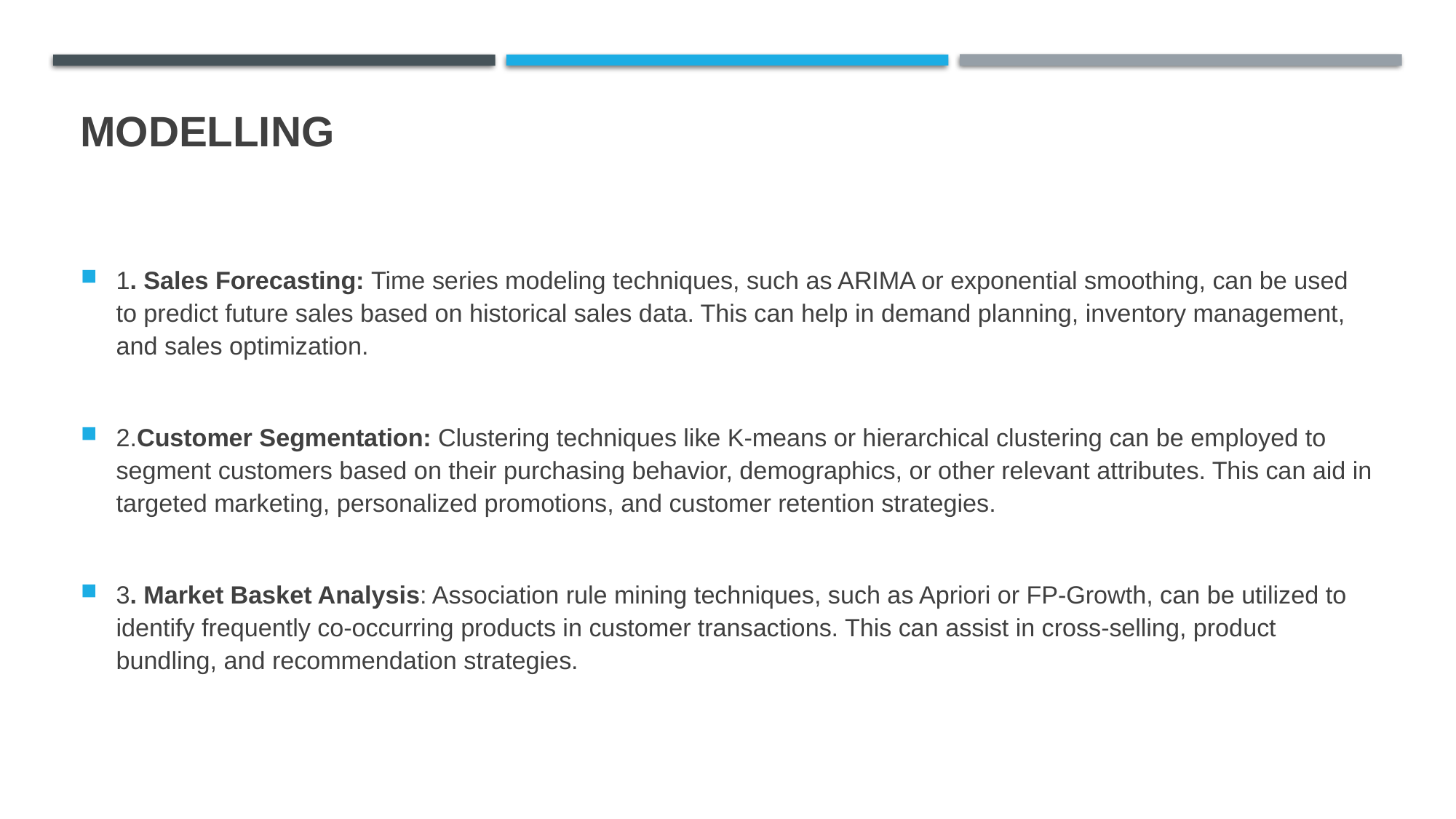

# MODELLING

1. Sales Forecasting: Time series modeling techniques, such as ARIMA or exponential smoothing, can be used to predict future sales based on historical sales data. This can help in demand planning, inventory management, and sales optimization.

2.Customer Segmentation: Clustering techniques like K-means or hierarchical clustering can be employed to segment customers based on their purchasing behavior, demographics, or other relevant attributes. This can aid in targeted marketing, personalized promotions, and customer retention strategies.

3. Market Basket Analysis: Association rule mining techniques, such as Apriori or FP-Growth, can be utilized to identify frequently co-occurring products in customer transactions. This can assist in cross-selling, product bundling, and recommendation strategies.